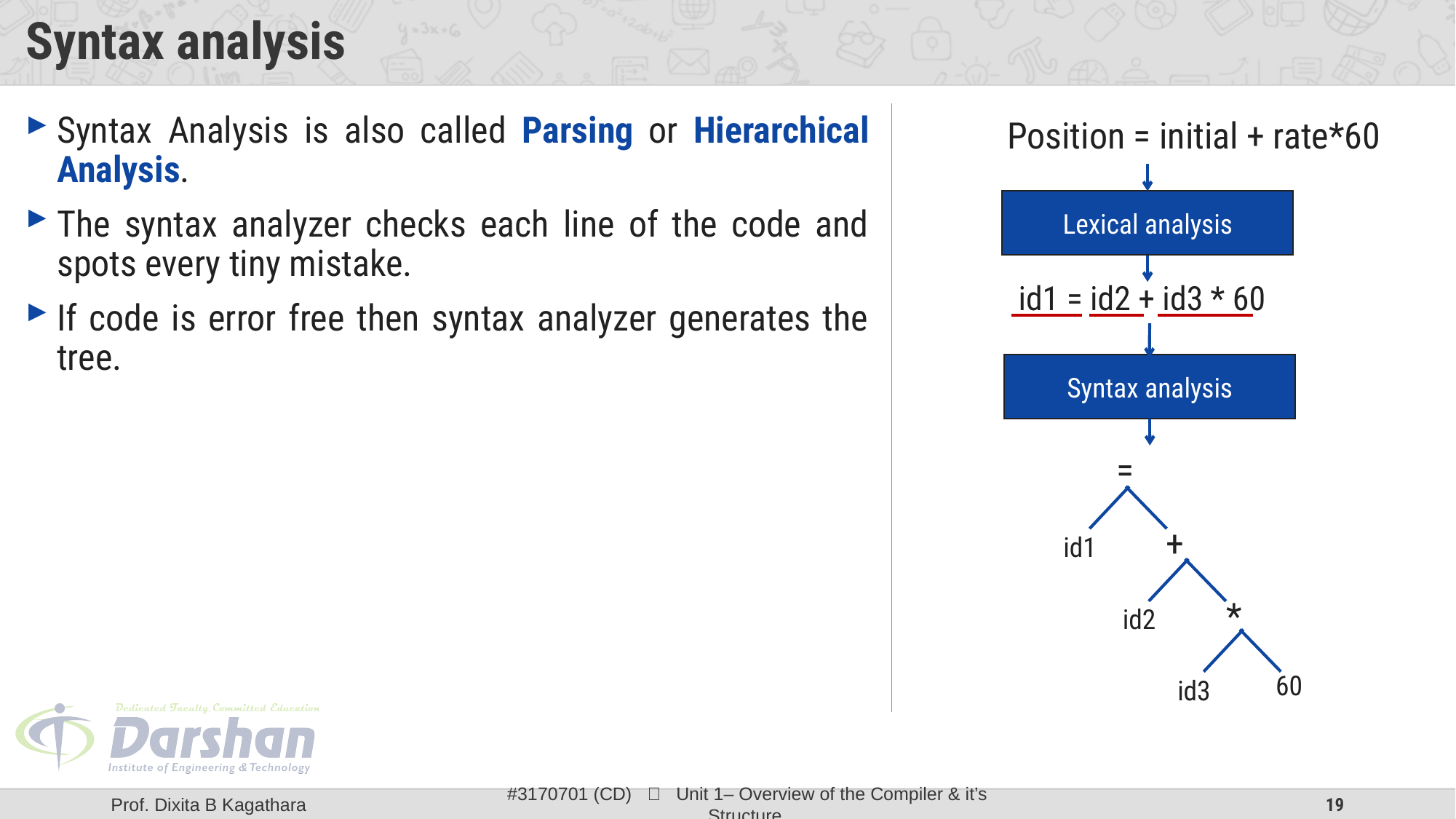

# Syntax analysis
Position = initial + rate*60
Syntax Analysis is also called Parsing or Hierarchical Analysis.
The syntax analyzer checks each line of the code and spots every tiny mistake.
If code is error free then syntax analyzer generates the tree.

Lexical analysis
id1 = id2 + id3 * 60
Syntax analysis
=
+
id1
*
id2
60
id3